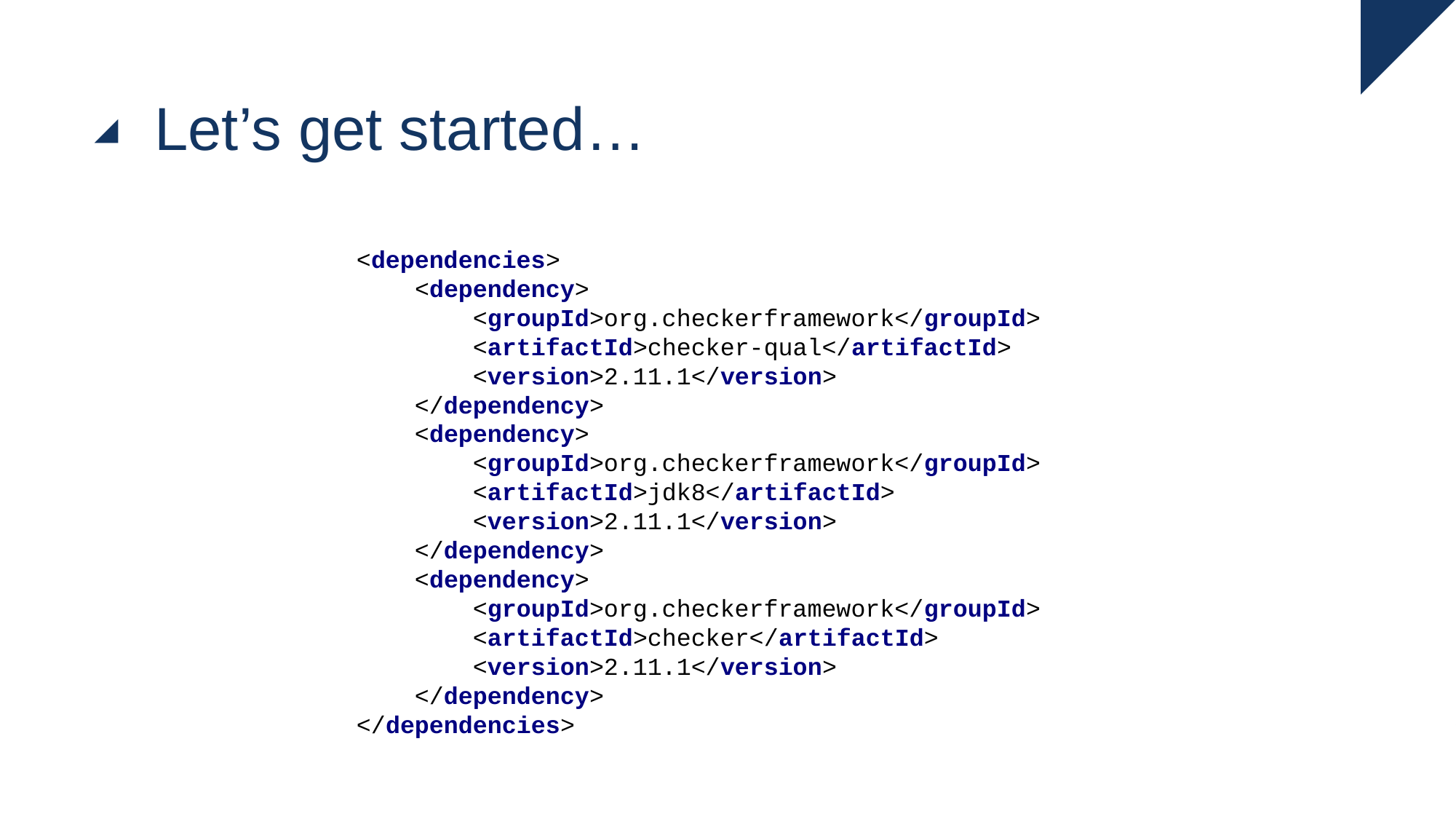

# Let’s get started…
<dependencies>
    <dependency>
        <groupId>org.checkerframework</groupId>
        <artifactId>checker-qual</artifactId>
        <version>2.11.1</version>
    </dependency>
    <dependency>
        <groupId>org.checkerframework</groupId>
        <artifactId>jdk8</artifactId>
        <version>2.11.1</version>
    </dependency>
    <dependency>
        <groupId>org.checkerframework</groupId>
        <artifactId>checker</artifactId>
        <version>2.11.1</version>
    </dependency>
</dependencies>